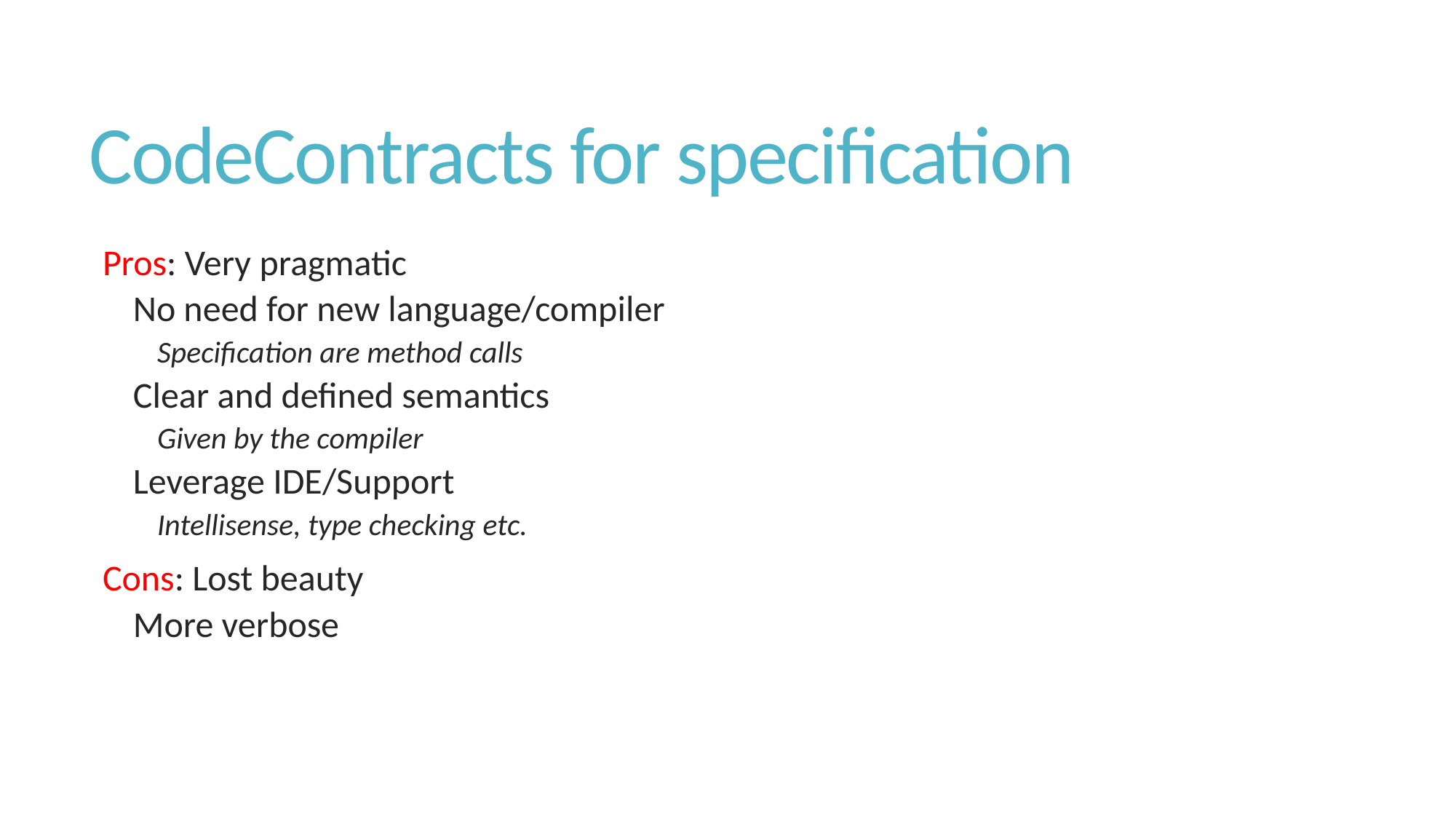

# CodeContracts for specification
Pros: Very pragmatic
No need for new language/compiler
Specification are method calls
Clear and defined semantics
Given by the compiler
Leverage IDE/Support
Intellisense, type checking etc.
Cons: Lost beauty
More verbose